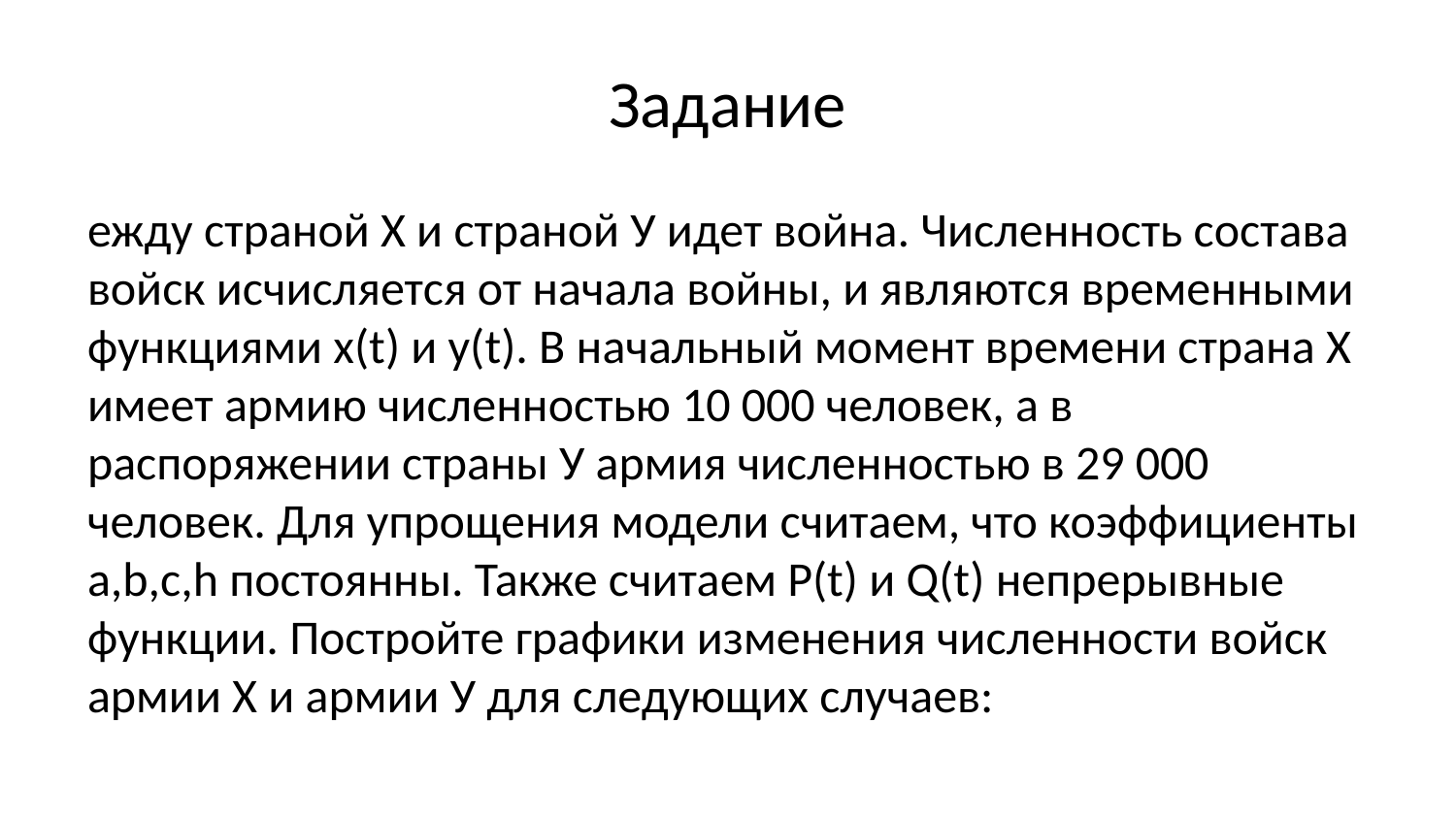

# Задание
ежду страной Х и страной У идет война. Численность состава войск исчисляется от начала войны, и являются временными функциями x(t) и y(t). В начальный момент времени страна Х имеет армию численностью 10 000 человек, а в распоряжении страны У армия численностью в 29 000 человек. Для упрощения модели считаем, что коэффициенты a,b,c,h постоянны. Также считаем P(t) и Q(t) непрерывные функции. Постройте графики изменения численности войск армии Х и армии У для следующих случаев: